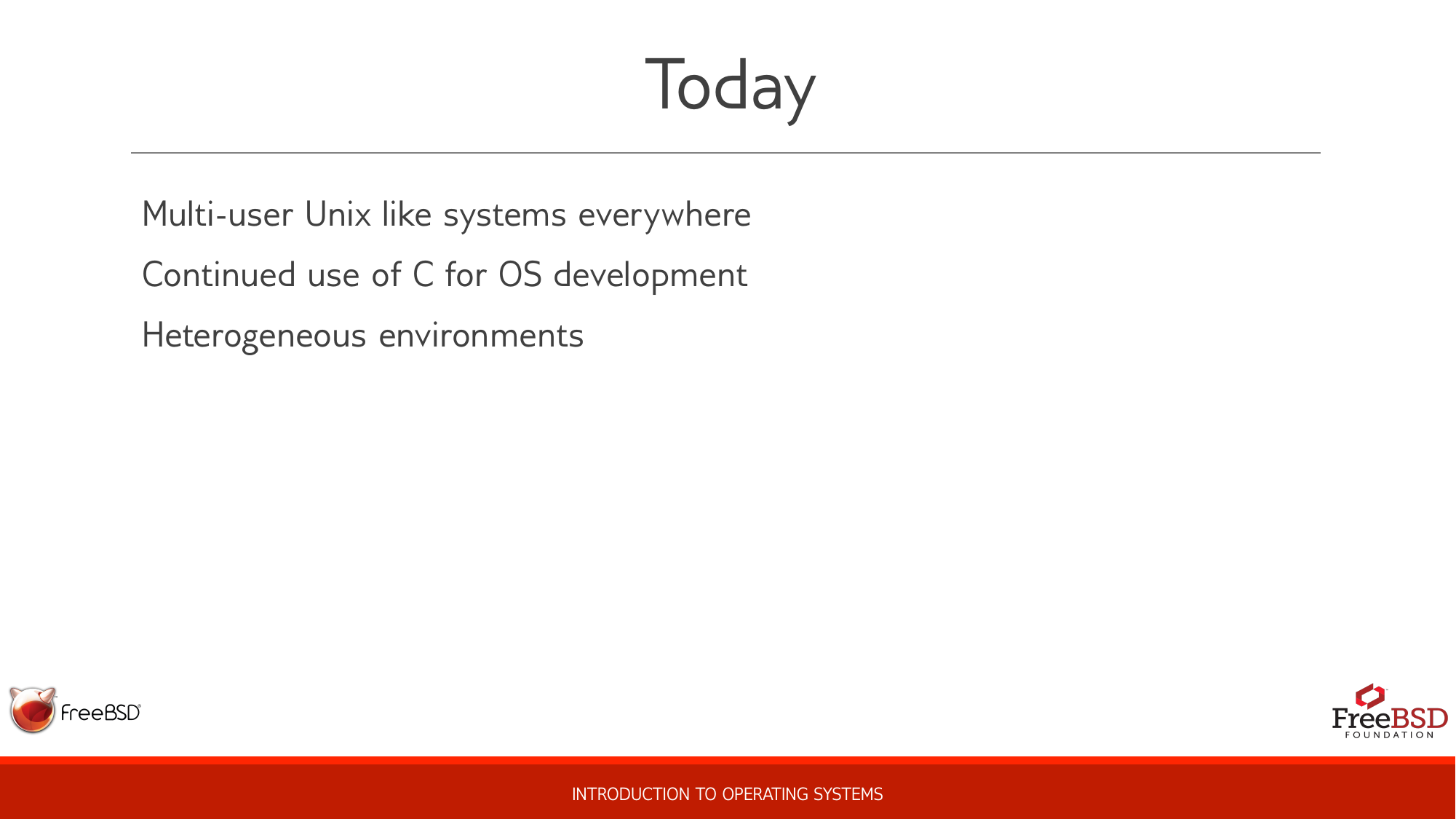

# Today
Multi-user Unix like systems everywhere
Continued use of C for OS development
Heterogeneous environments
Introduction to Operating Systems